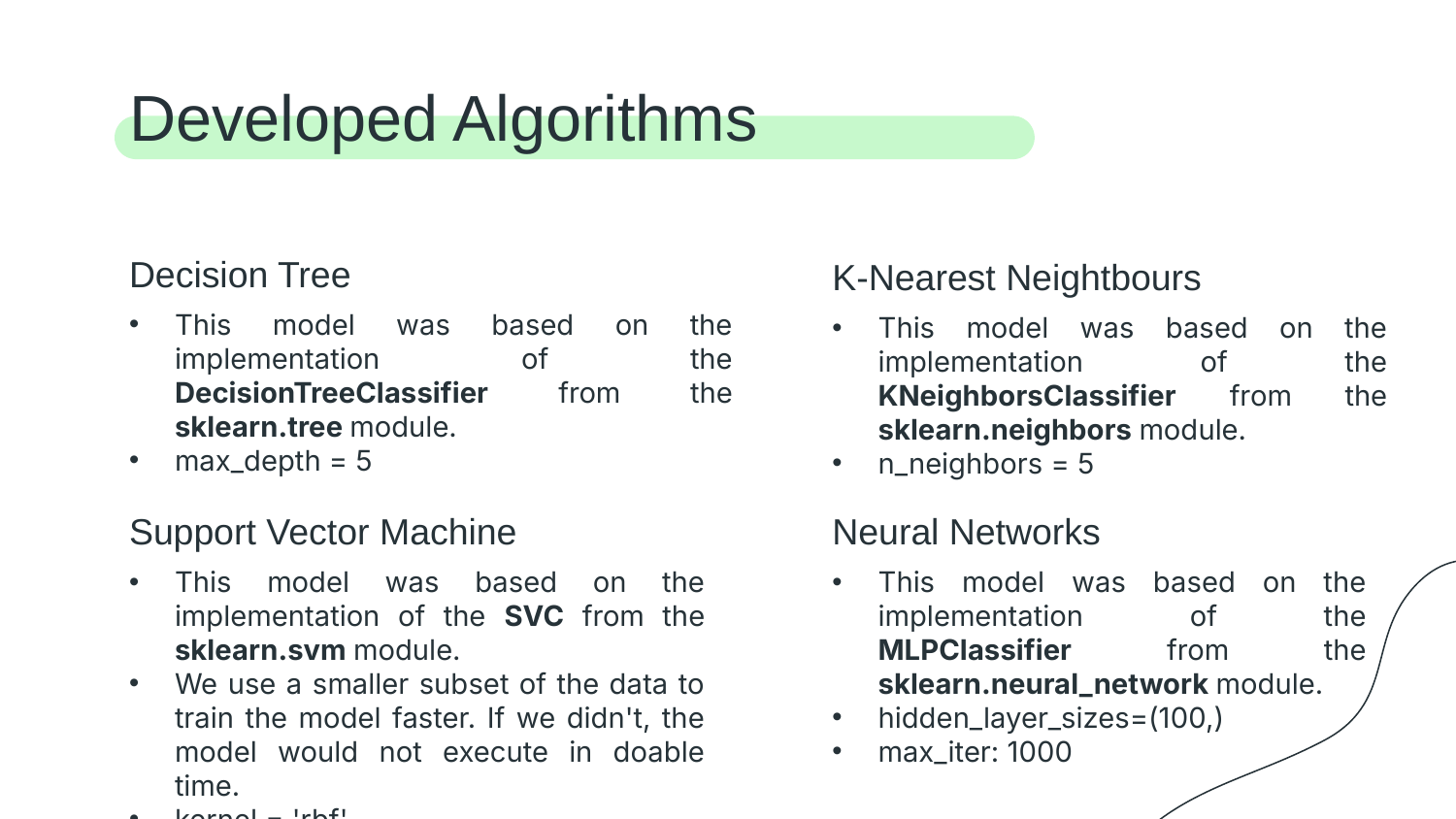

# Developed Algorithms
Decision Tree
K-Nearest Neightbours
This model was based on the implementation of the DecisionTreeClassifier from the sklearn.tree module.
max_depth = 5
This model was based on the implementation of the KNeighborsClassifier from the sklearn.neighbors module.
n_neighbors = 5
Support Vector Machine
Neural Networks
This model was based on the implementation of the SVC from the sklearn.svm module.
We use a smaller subset of the data to train the model faster. If we didn't, the model would not execute in doable time.
kernel = 'rbf'
This model was based on the implementation of the MLPClassifier from the sklearn.neural_network module.
hidden_layer_sizes=(100,)
max_iter: 1000